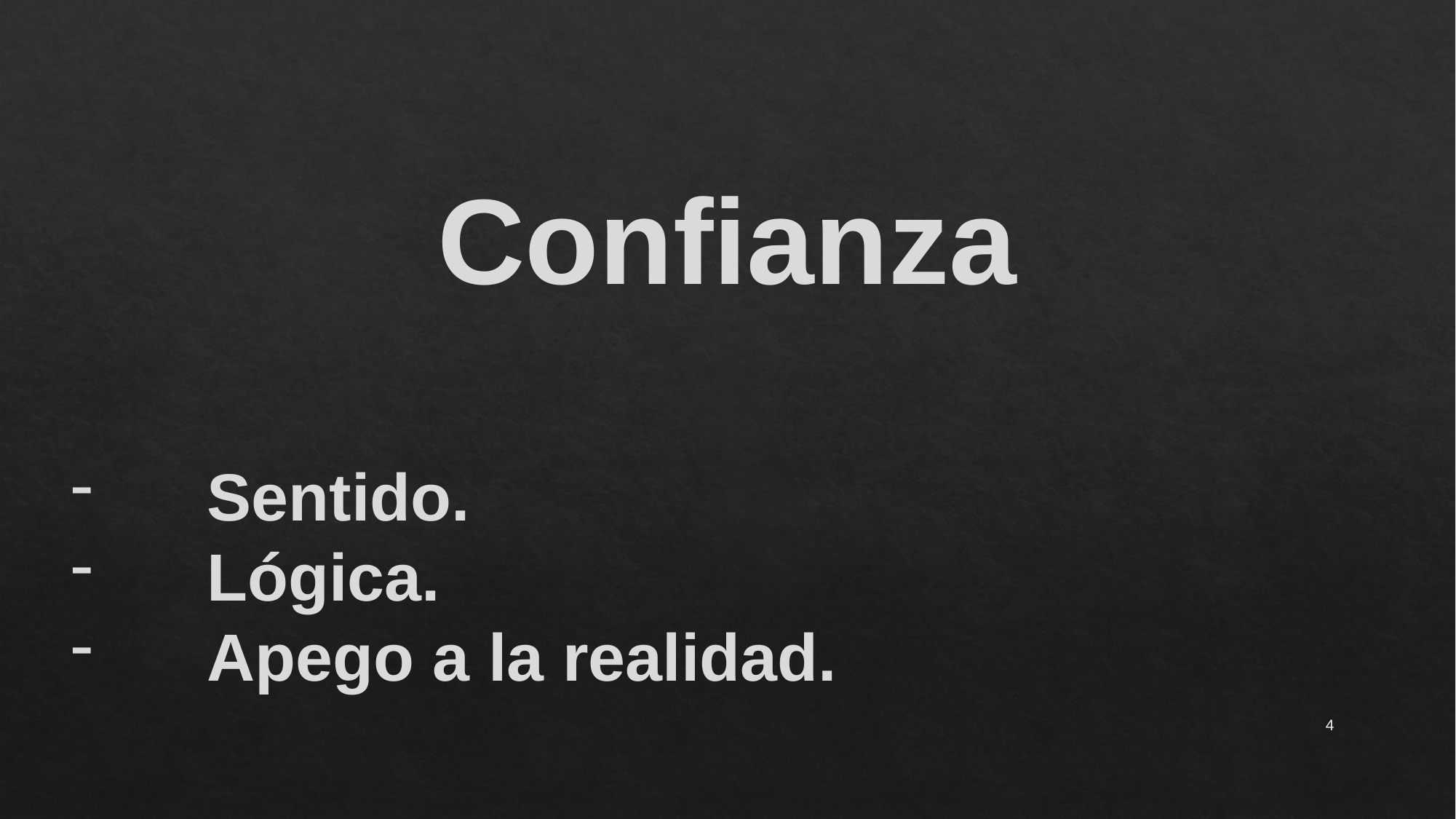

Confianza

Sentido.
Lógica.
Apego a la realidad.
4